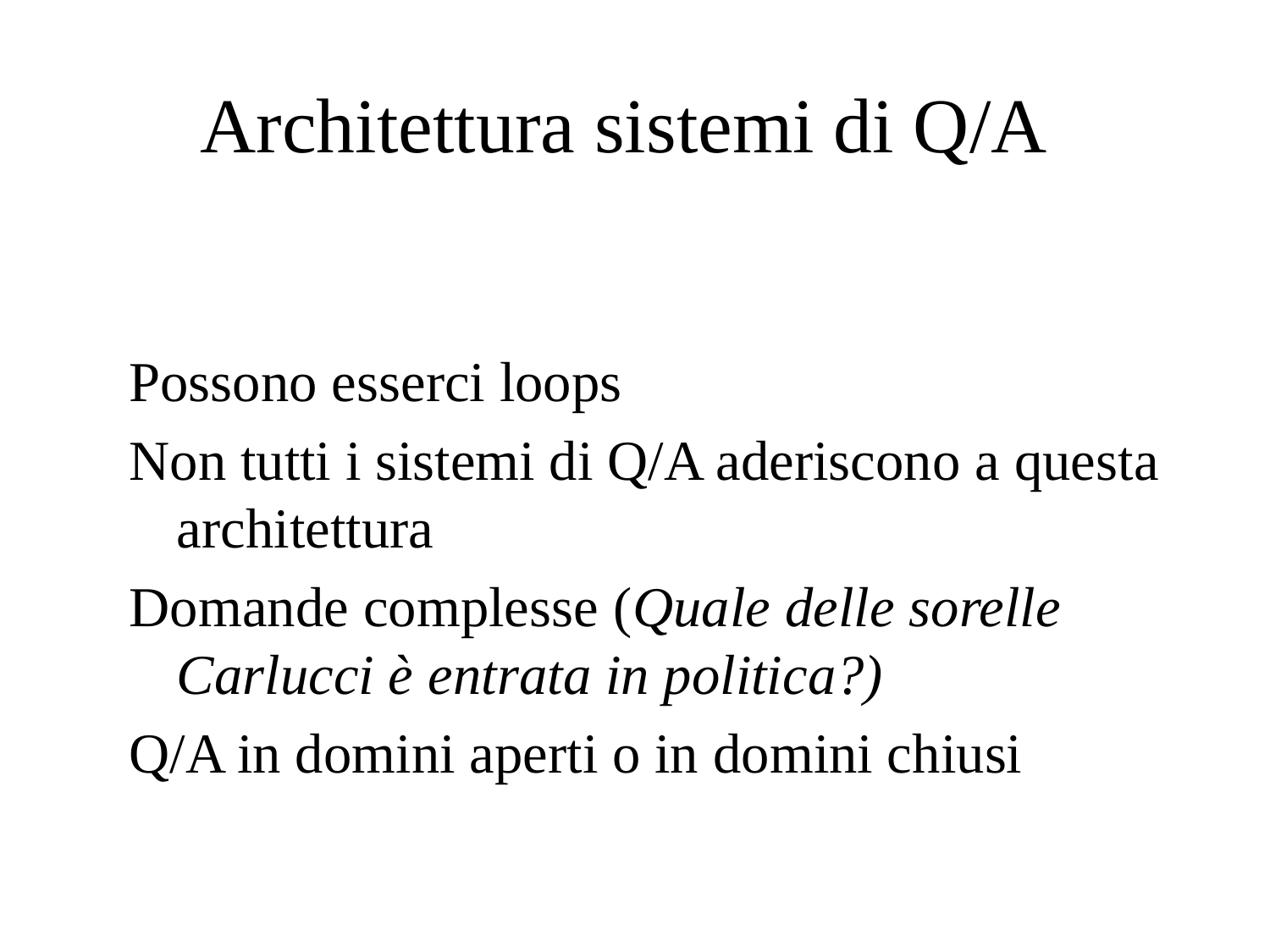

# Architettura sistemi di Q/A
Possono esserci loops
Non tutti i sistemi di Q/A aderiscono a questa architettura
Domande complesse (Quale delle sorelle Carlucci è entrata in politica?)
Q/A in domini aperti o in domini chiusi